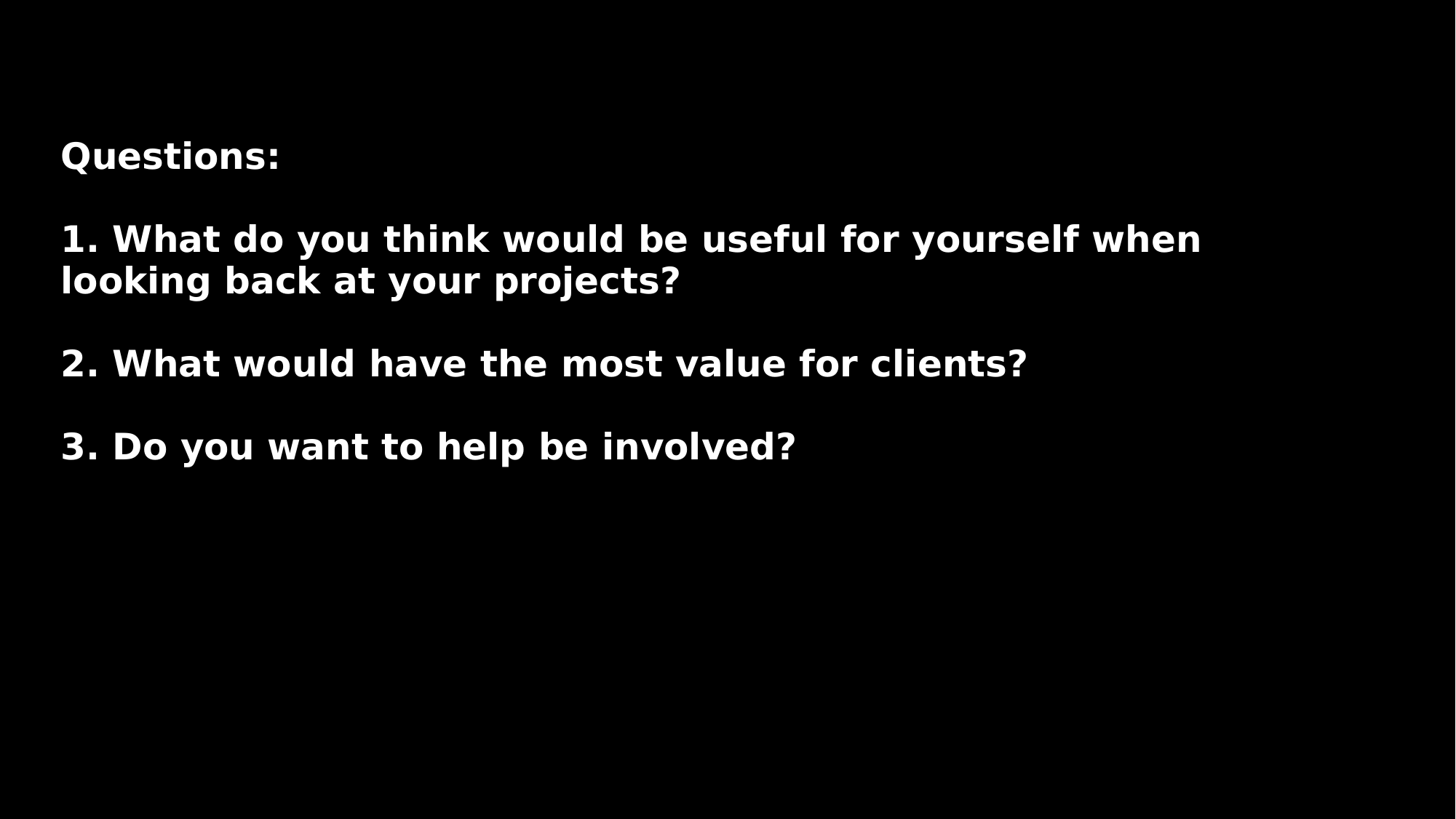

# Questions: 1. What do you think would be useful for yourself when looking back at your projects? 2. What would have the most value for clients? 3. Do you want to help be involved?